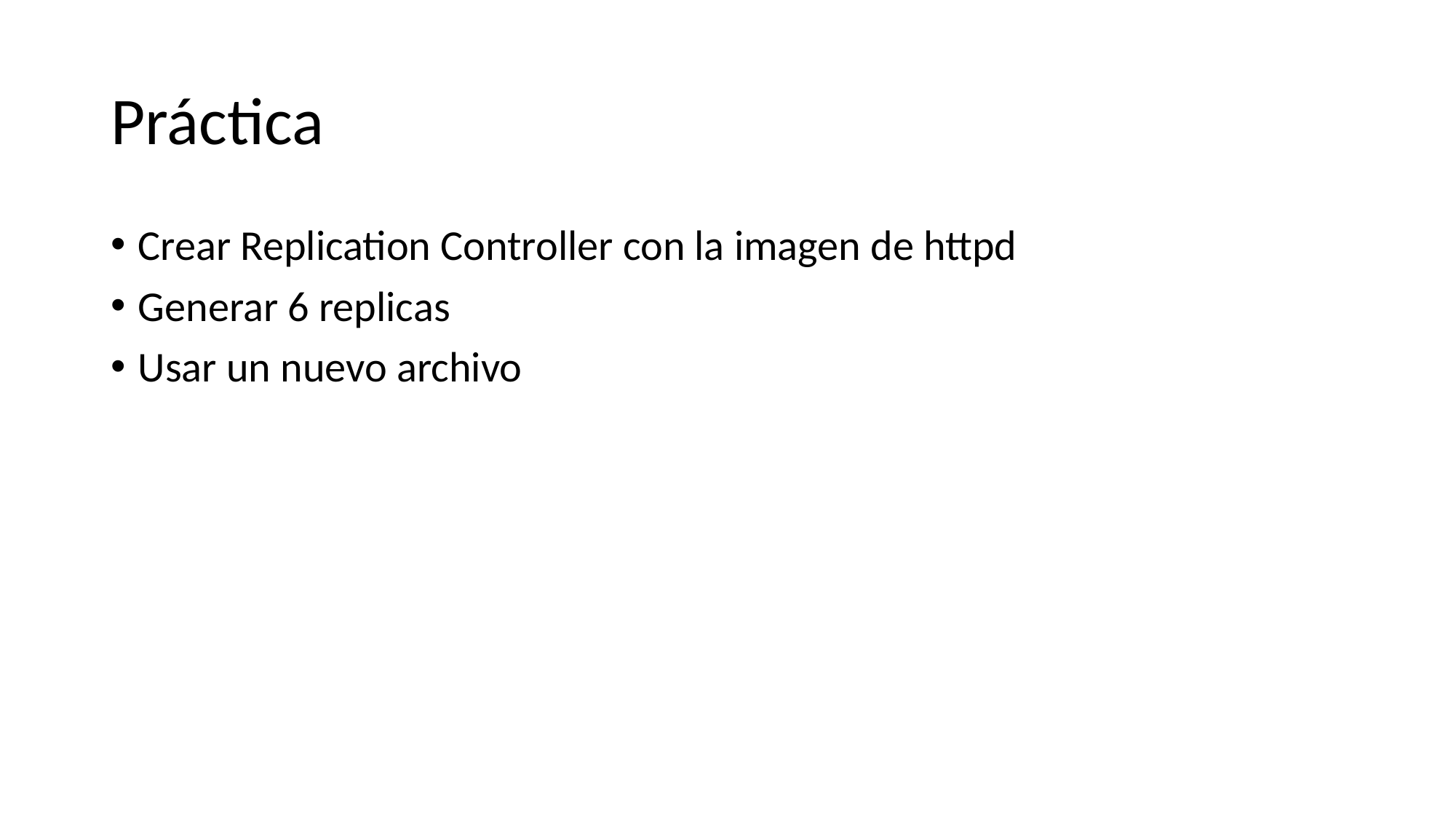

# Práctica
Crear Replication Controller con la imagen de httpd
Generar 6 replicas
Usar un nuevo archivo